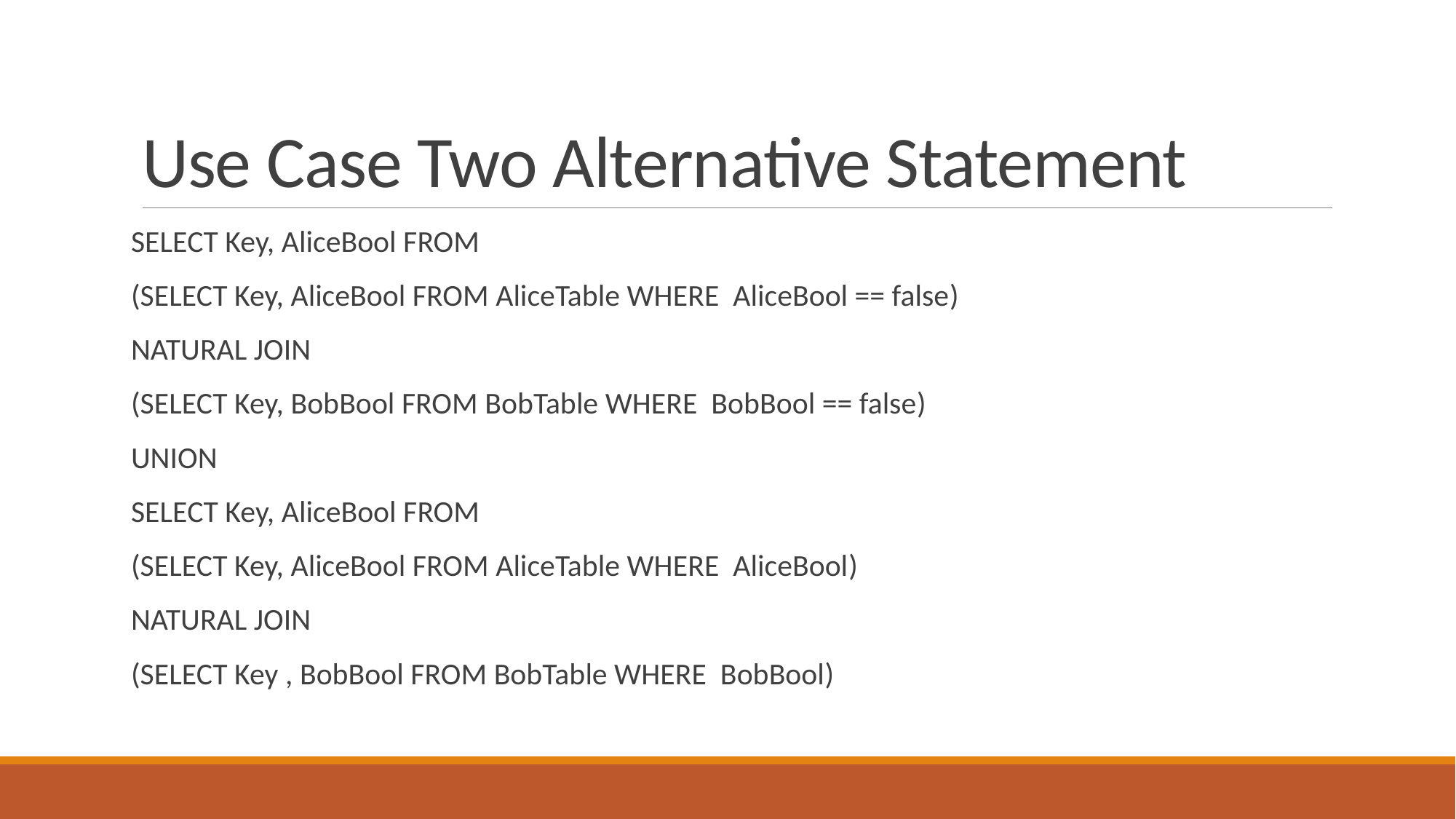

# Use Case Two Alternative Statement
SELECT Key, AliceBool FROM
(SELECT Key, AliceBool FROM AliceTable WHERE  AliceBool == false)
NATURAL JOIN
(SELECT Key, BobBool FROM BobTable WHERE  BobBool == false)
UNION
SELECT Key, AliceBool FROM
(SELECT Key, AliceBool FROM AliceTable WHERE  AliceBool)
NATURAL JOIN
(SELECT Key , BobBool FROM BobTable WHERE  BobBool)